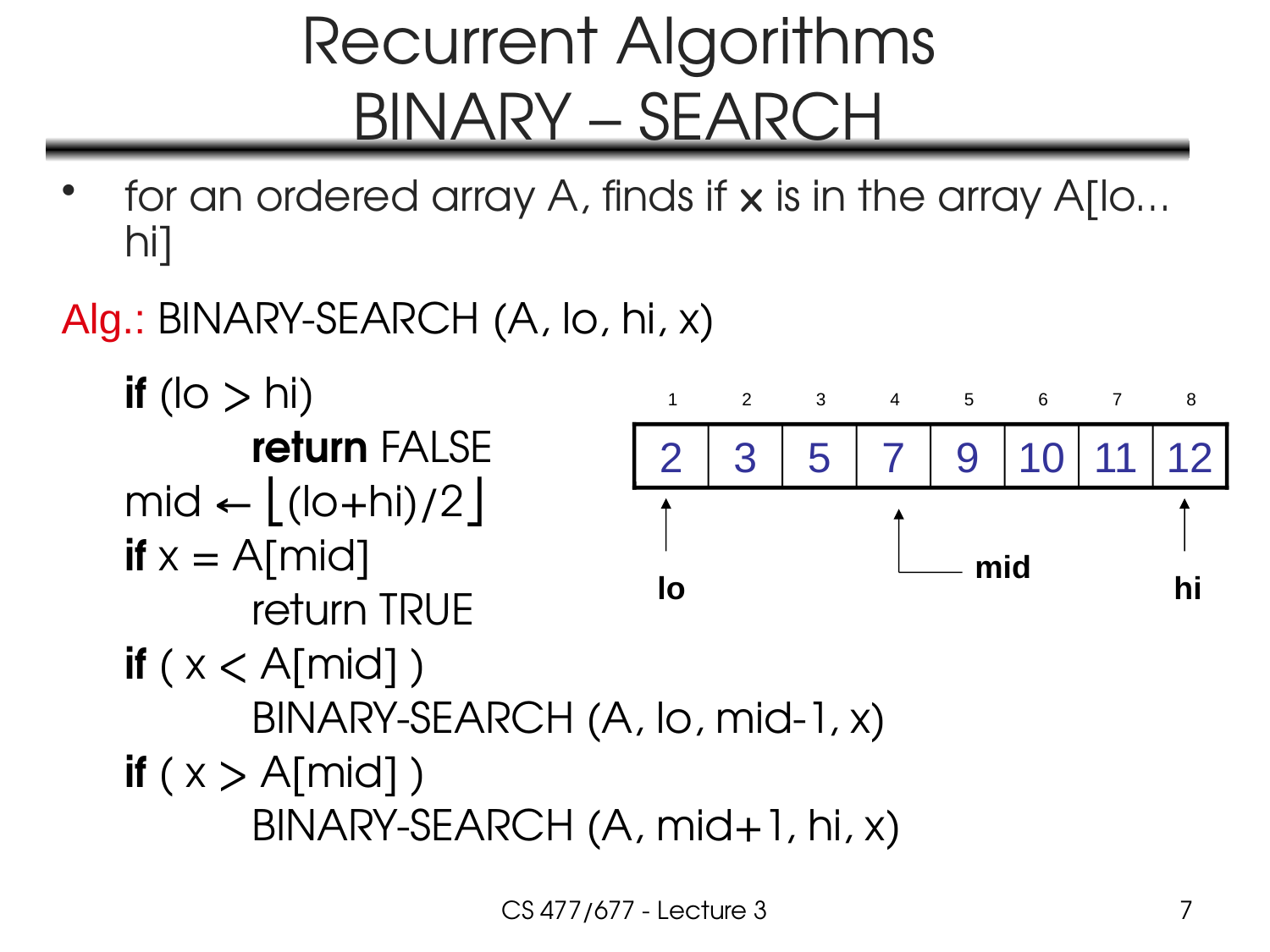

# Recurrent Algorithms BINARY – SEARCH
for an ordered array A, finds if x is in the array A[lo…hi]

Alg.: BINARY-SEARCH (A, lo, hi, x)

	if (lo > hi)
		return FALSE
	mid ← ⎣(lo+hi)/2⎦
	if x = A[mid]
		return TRUE
	if ( x < A[mid] )
		BINARY-SEARCH (A, lo, mid-1, x)
	if ( x > A[mid] )
 		BINARY-SEARCH (A, mid+1, hi, x)
1
2
3
4
5
6
7
8
2

3

5

7

9

10

11

12

mid

lo
hi
CS 477/677 - Lecture 3
7